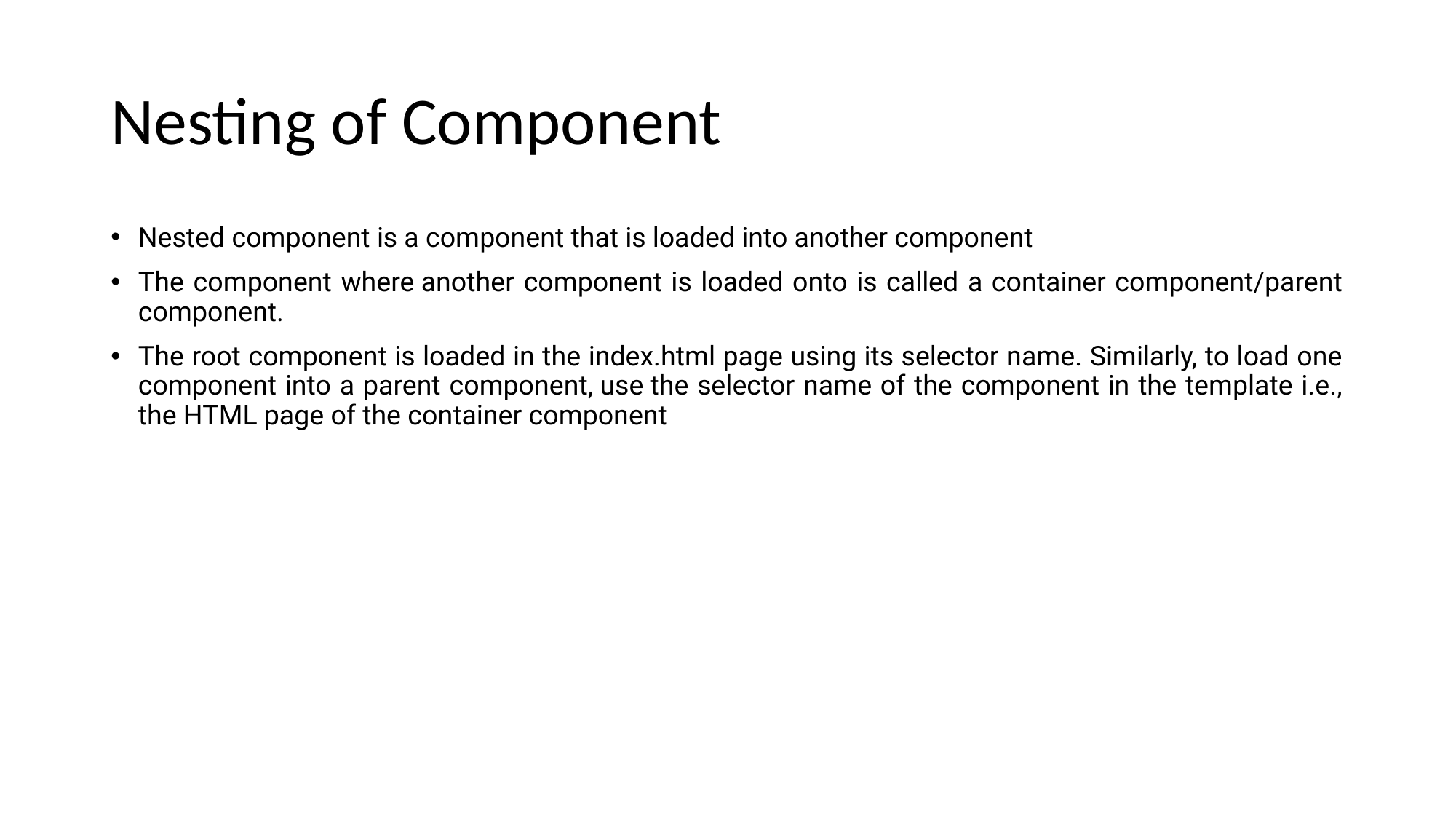

# Nesting of Component
Nested component is a component that is loaded into another component
The component where another component is loaded onto is called a container component/parent component.
The root component is loaded in the index.html page using its selector name. Similarly, to load one component into a parent component, use the selector name of the component in the template i.e., the HTML page of the container component